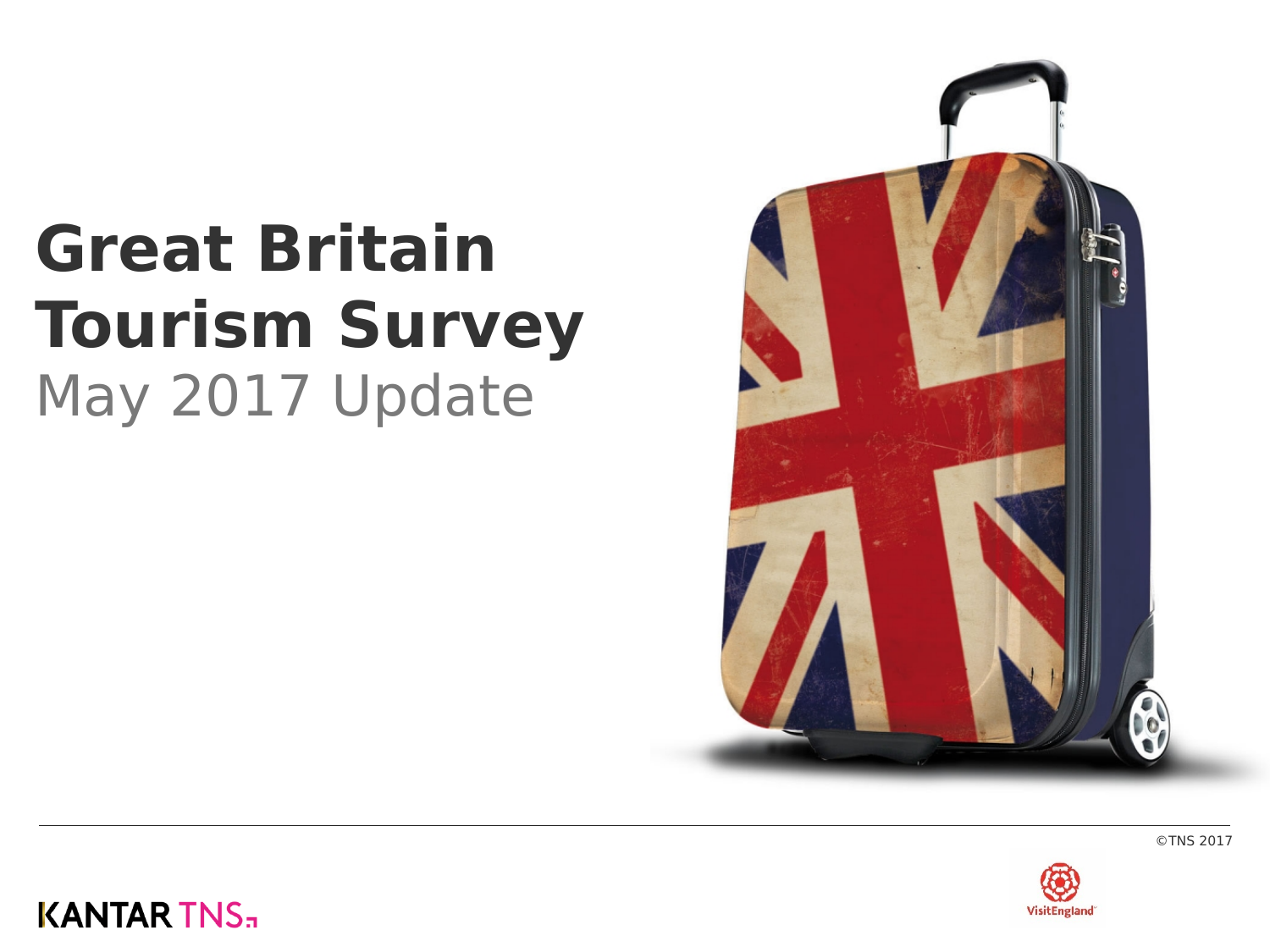

# Great Britain Tourism Survey May 2017 Update